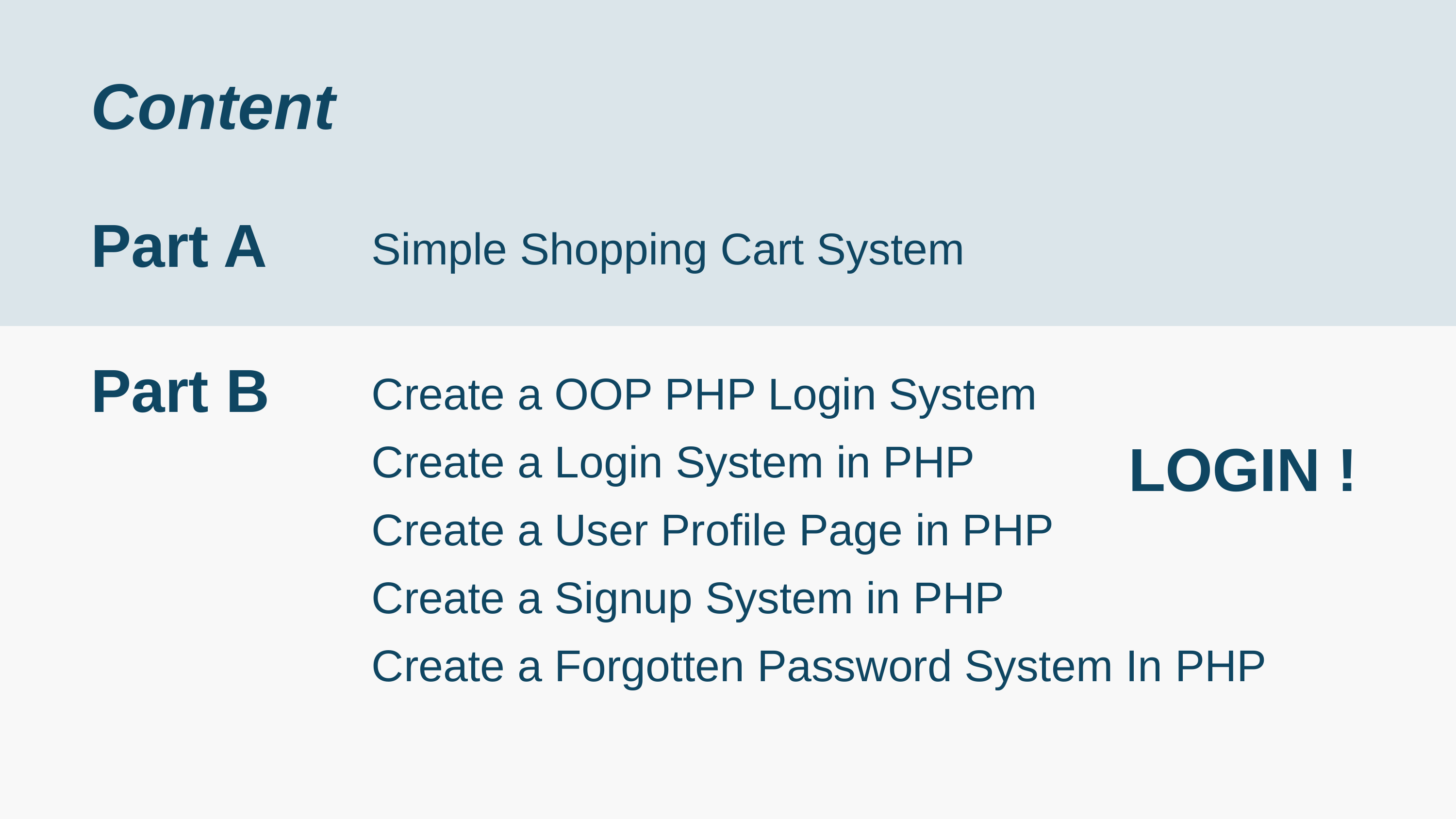

Content
Part A
Simple Shopping Cart System
Part B
Create a OOP PHP Login System

Create a Login System in PHP

Create a User Profile Page in PHP

Create a Signup System in PHP

Create a Forgotten Password System In PHP
LOGIN !